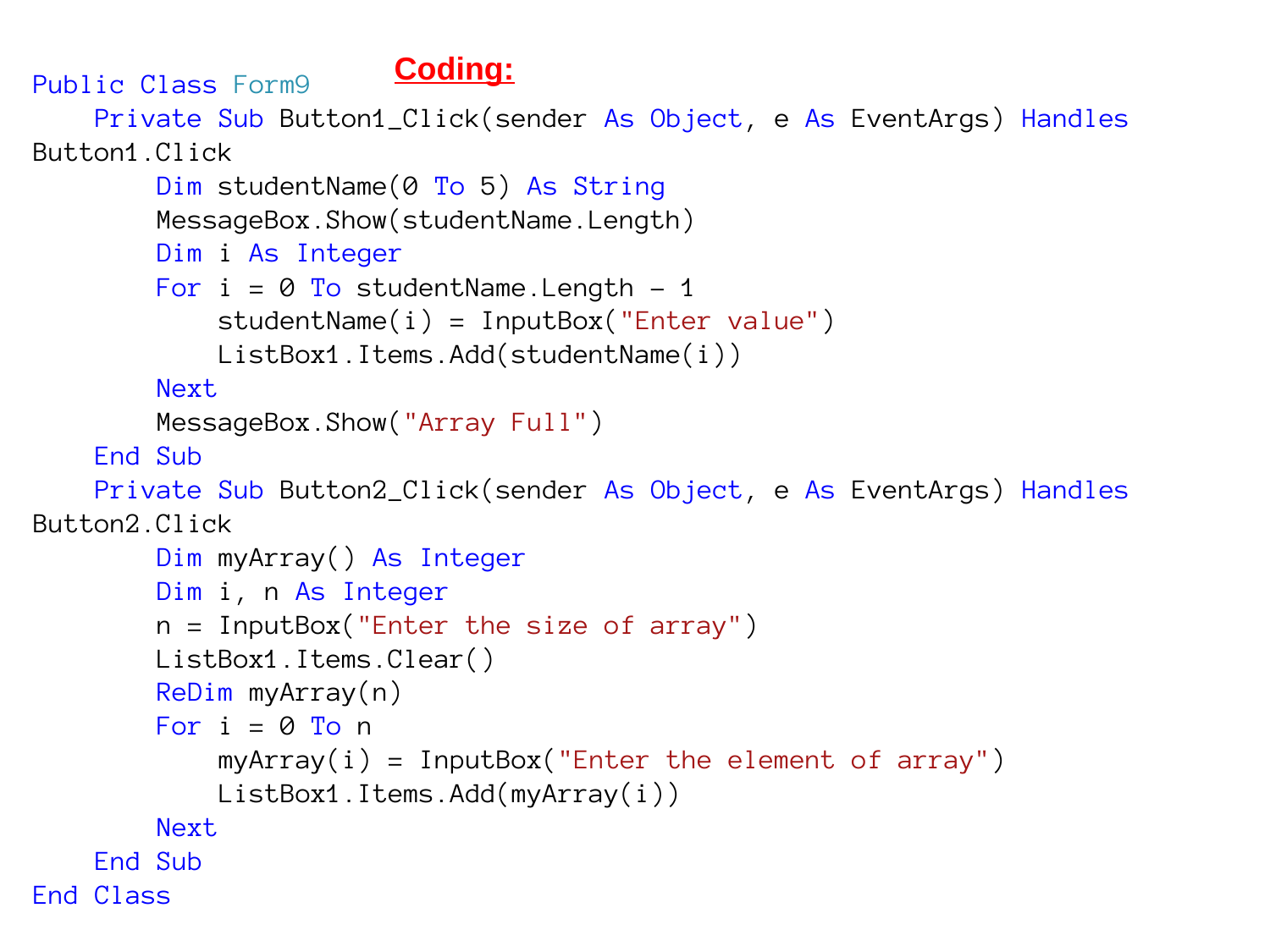

Coding:
Public Class Form9
    Private Sub Button1_Click(sender As Object, e As EventArgs) Handles Button1.Click
        Dim studentName(0 To 5) As String
        MessageBox.Show(studentName.Length)
        Dim i As Integer
        For i = 0 To studentName.Length - 1
            studentName(i) = InputBox("Enter value")
            ListBox1.Items.Add(studentName(i))
        Next
        MessageBox.Show("Array Full")
    End Sub
    Private Sub Button2_Click(sender As Object, e As EventArgs) Handles Button2.Click
        Dim myArray() As Integer
        Dim i, n As Integer
        n = InputBox("Enter the size of array")
        ListBox1.Items.Clear()
        ReDim myArray(n)
        For i = 0 To n
            myArray(i) = InputBox("Enter the element of array")
            ListBox1.Items.Add(myArray(i))
        Next
    End Sub
End Class